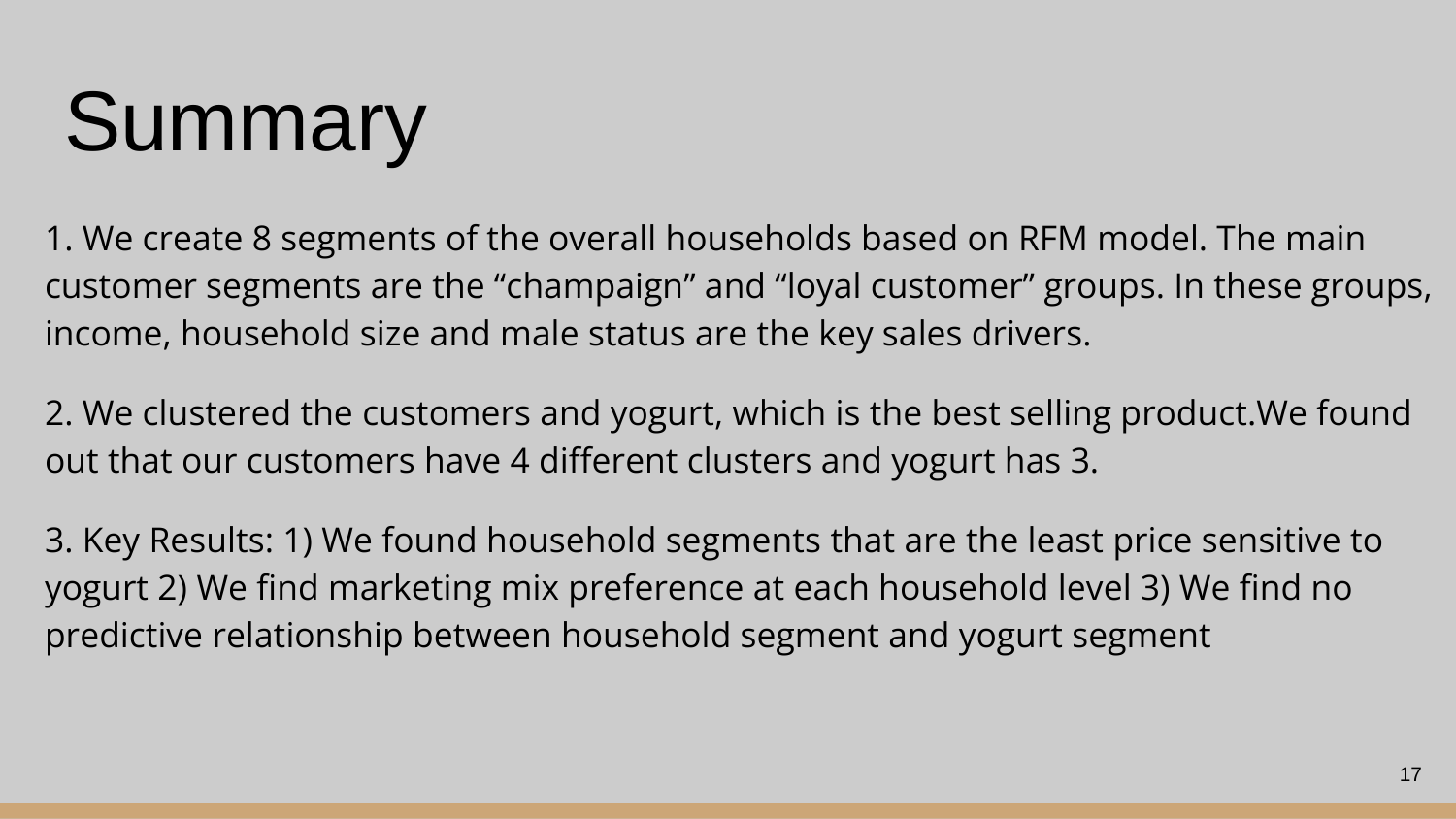

# Summary
1. We create 8 segments of the overall households based on RFM model. The main customer segments are the “champaign” and “loyal customer” groups. In these groups, income, household size and male status are the key sales drivers.
2. We clustered the customers and yogurt, which is the best selling product.We found out that our customers have 4 different clusters and yogurt has 3.
3. Key Results: 1) We found household segments that are the least price sensitive to yogurt 2) We find marketing mix preference at each household level 3) We find no predictive relationship between household segment and yogurt segment
17